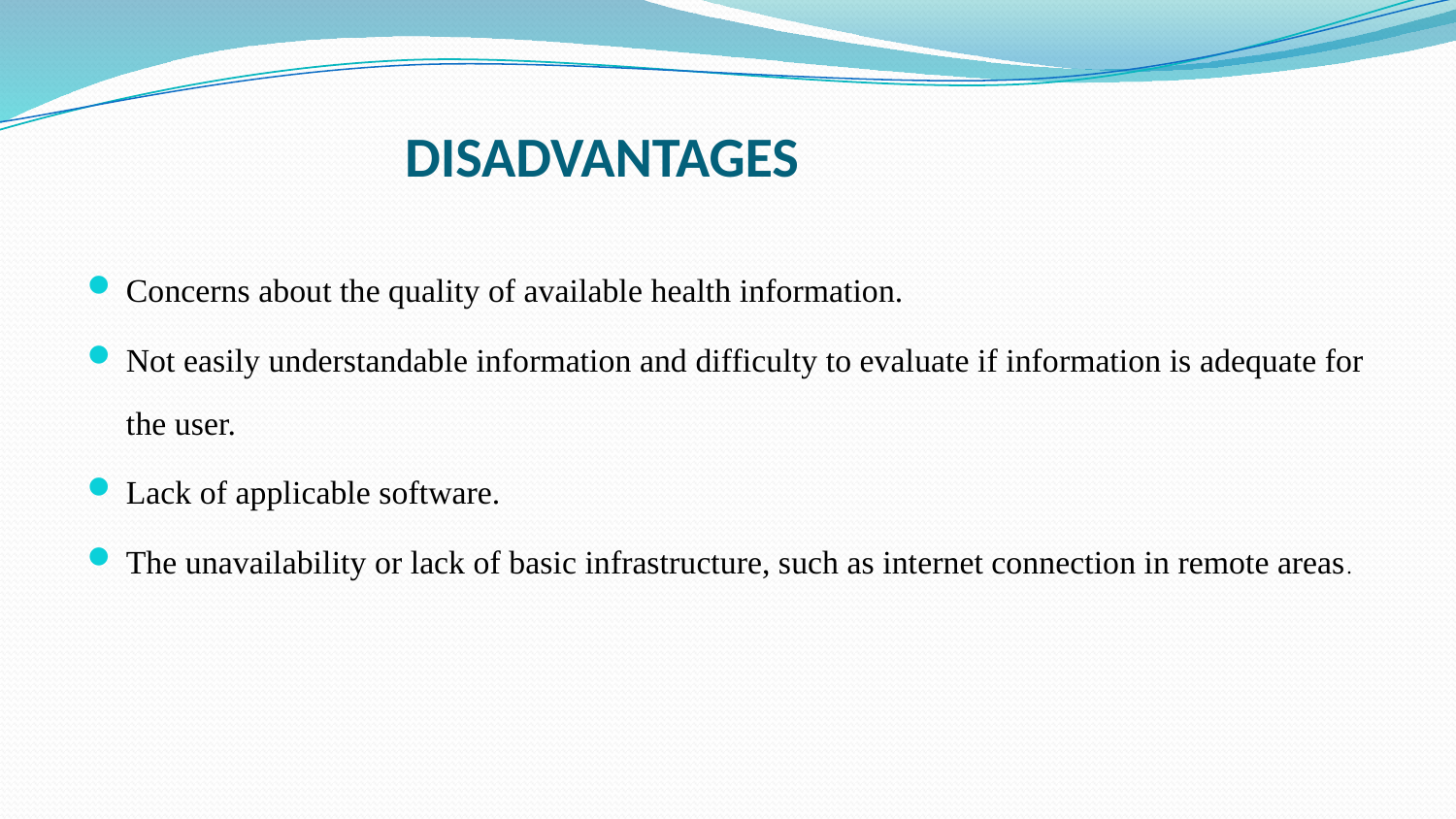

# DISADVANTAGES
Concerns about the quality of available health information.
Not easily understandable information and difficulty to evaluate if information is adequate for the user.
Lack of applicable software.
The unavailability or lack of basic infrastructure, such as internet connection in remote areas.